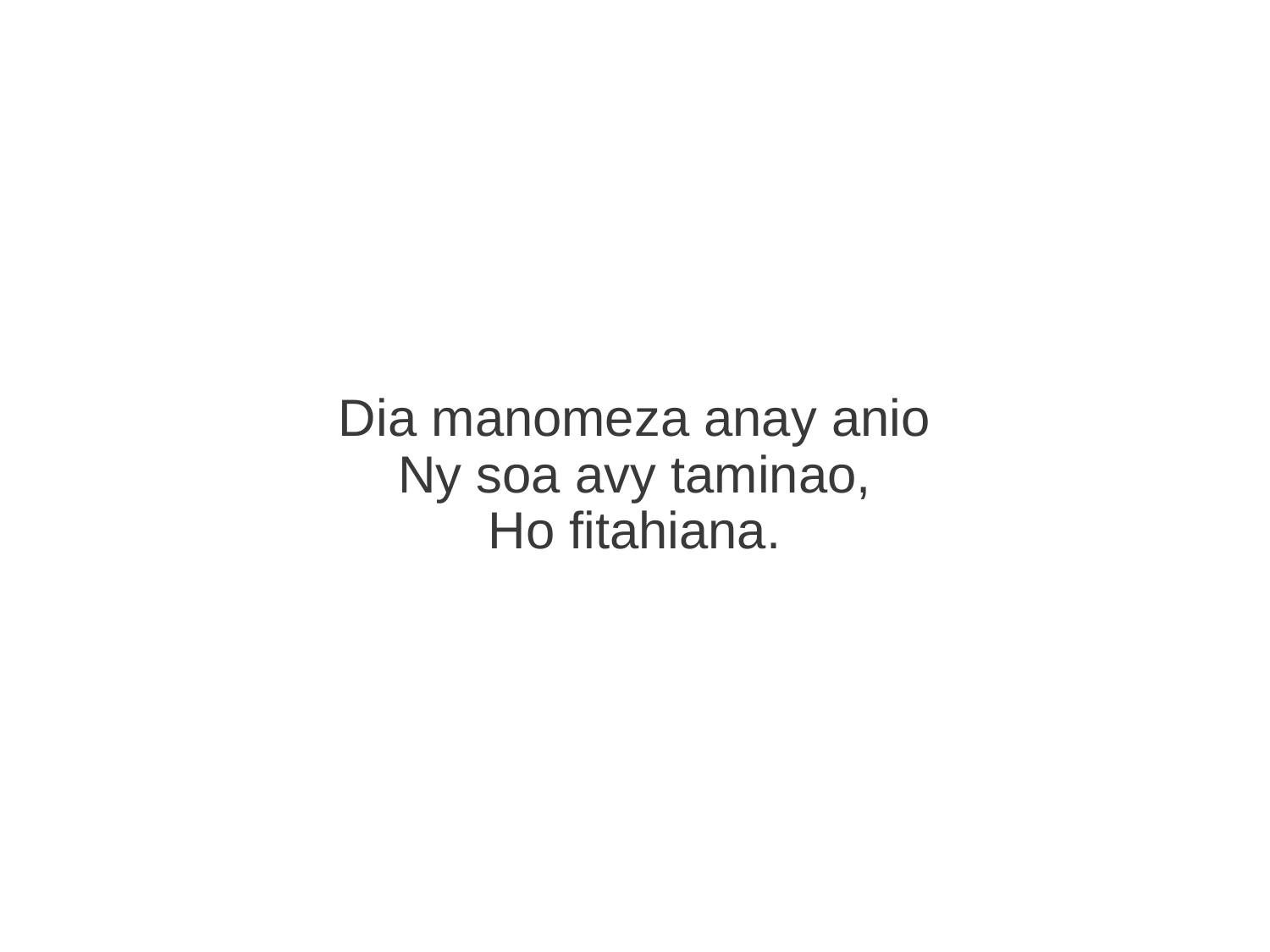

Dia manomeza anay anio
Ny soa avy taminao,
Ho fitahiana.